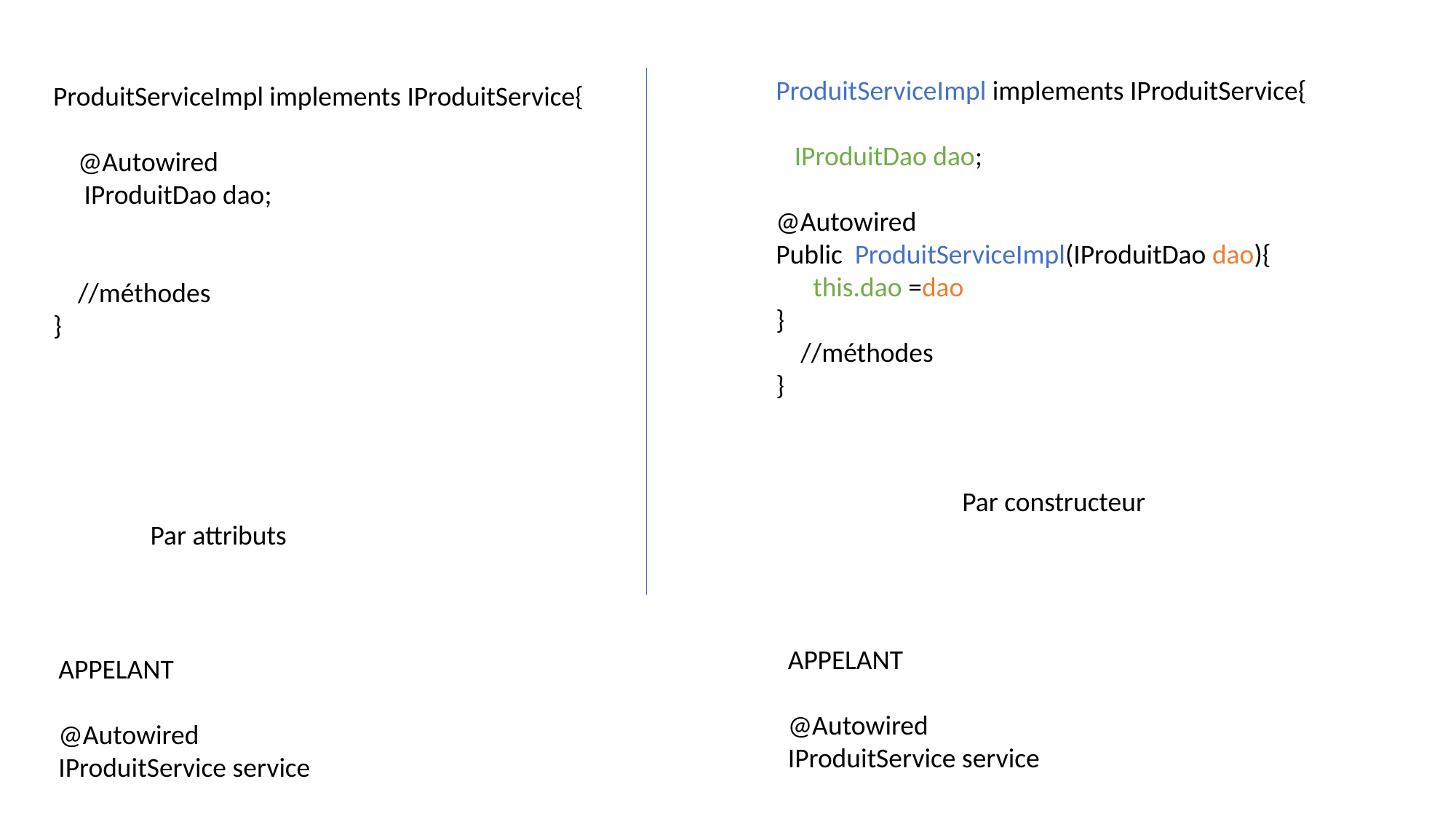

ProduitServiceImpl implements IProduitService{

   IProduitDao dao;

@Autowired
Public  ProduitServiceImpl(IProduitDao dao){
      this.dao =dao
}
    //méthodes
}
ProduitServiceImpl implements IProduitService{

    @Autowired
     IProduitDao dao;

    //méthodes
}
Par constructeur
Par attributs
APPELANT

@Autowired
IProduitService service
APPELANT

@Autowired
IProduitService service